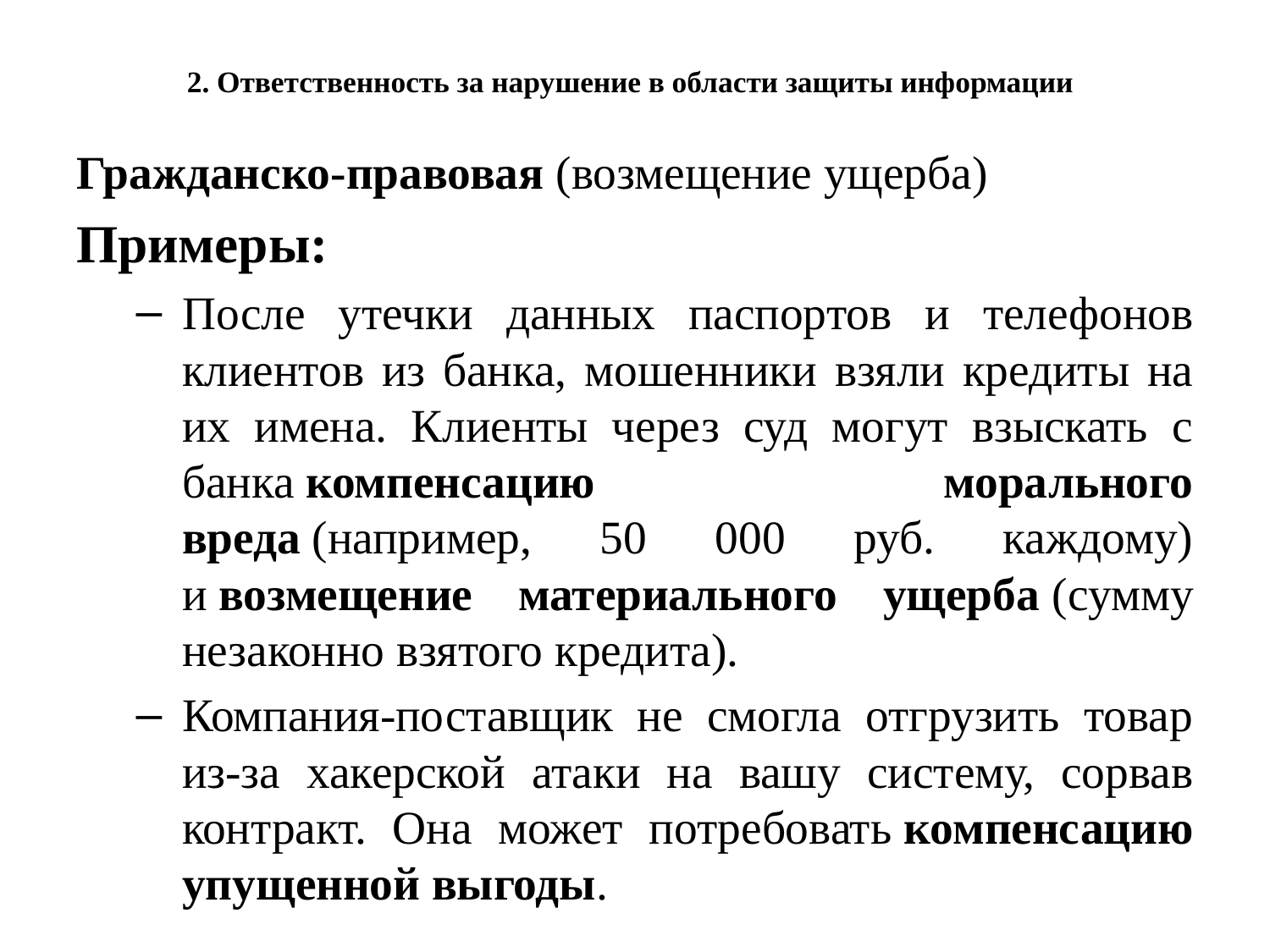

# 2. Ответственность за нарушение в области защиты информации
Гражданско-правовая (возмещение ущерба)
Примеры:
После утечки данных паспортов и телефонов клиентов из банка, мошенники взяли кредиты на их имена. Клиенты через суд могут взыскать с банка компенсацию морального вреда (например, 50 000 руб. каждому) и возмещение материального ущерба (сумму незаконно взятого кредита).
Компания-поставщик не смогла отгрузить товар из-за хакерской атаки на вашу систему, сорвав контракт. Она может потребовать компенсацию упущенной выгоды.